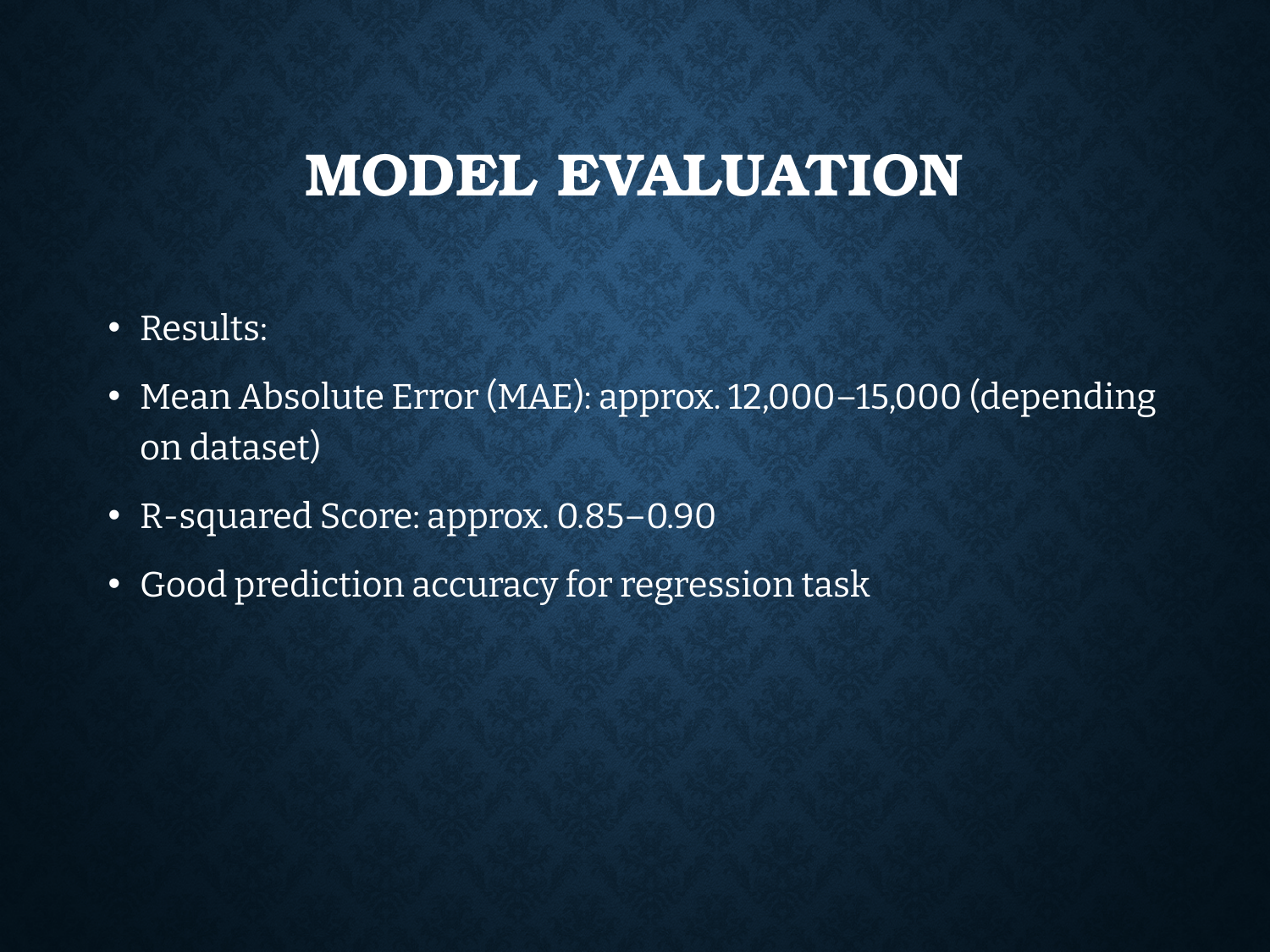

# Model Evaluation
Results:
Mean Absolute Error (MAE): approx. 12,000–15,000 (depending on dataset)
R-squared Score: approx. 0.85–0.90
Good prediction accuracy for regression task